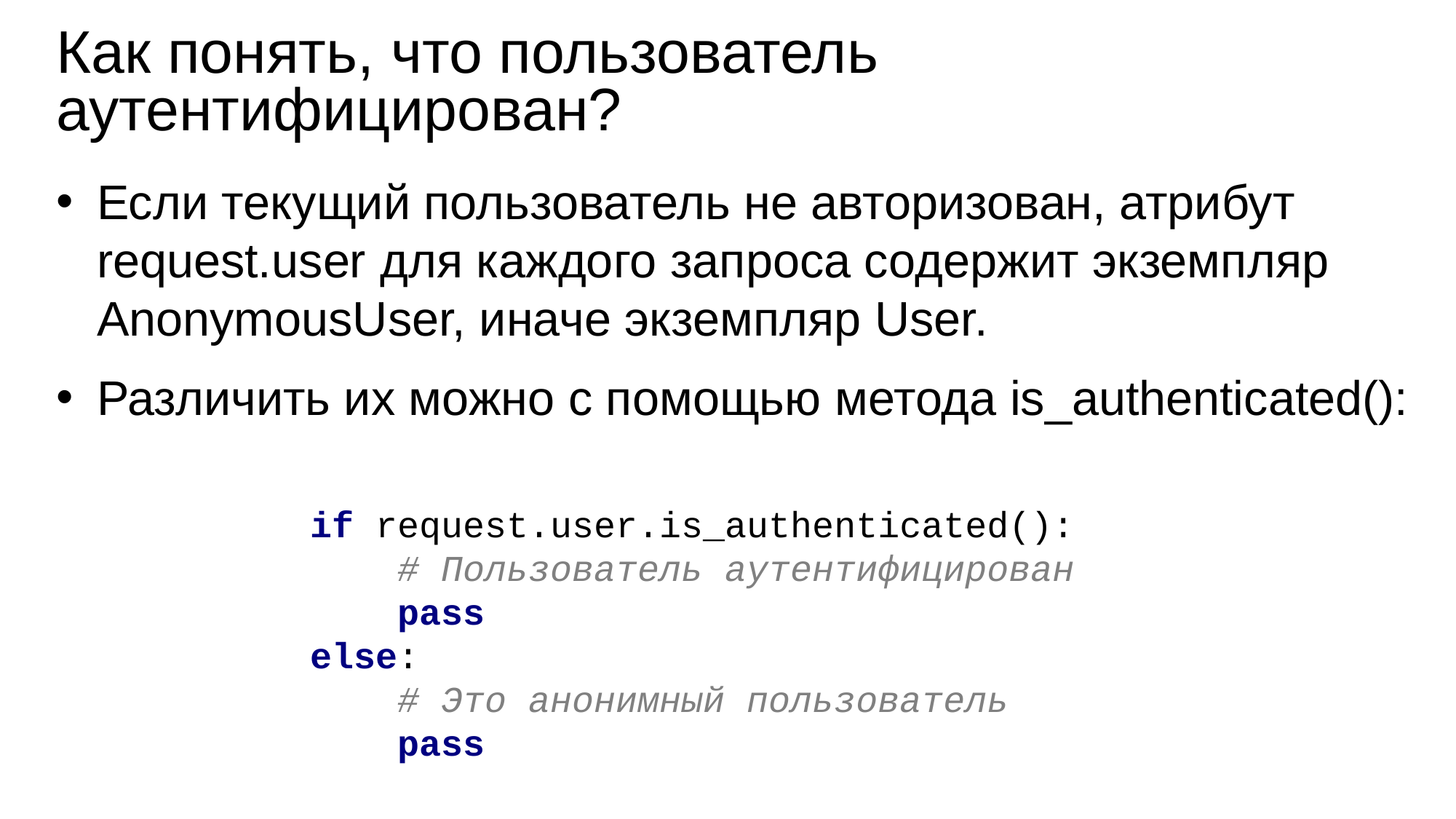

# Как понять, что пользователь аутентифицирован?
Если текущий пользователь не авторизован, атрибут  request.user для каждого запроса содержит экземпляр AnonymousUser, иначе экземпляр User.
Различить их можно с помощью метода is_authenticated():
if request.user.is_authenticated():
    # Пользователь аутентифицирован
    pass
else:
    # Это анонимный пользователь
    pass